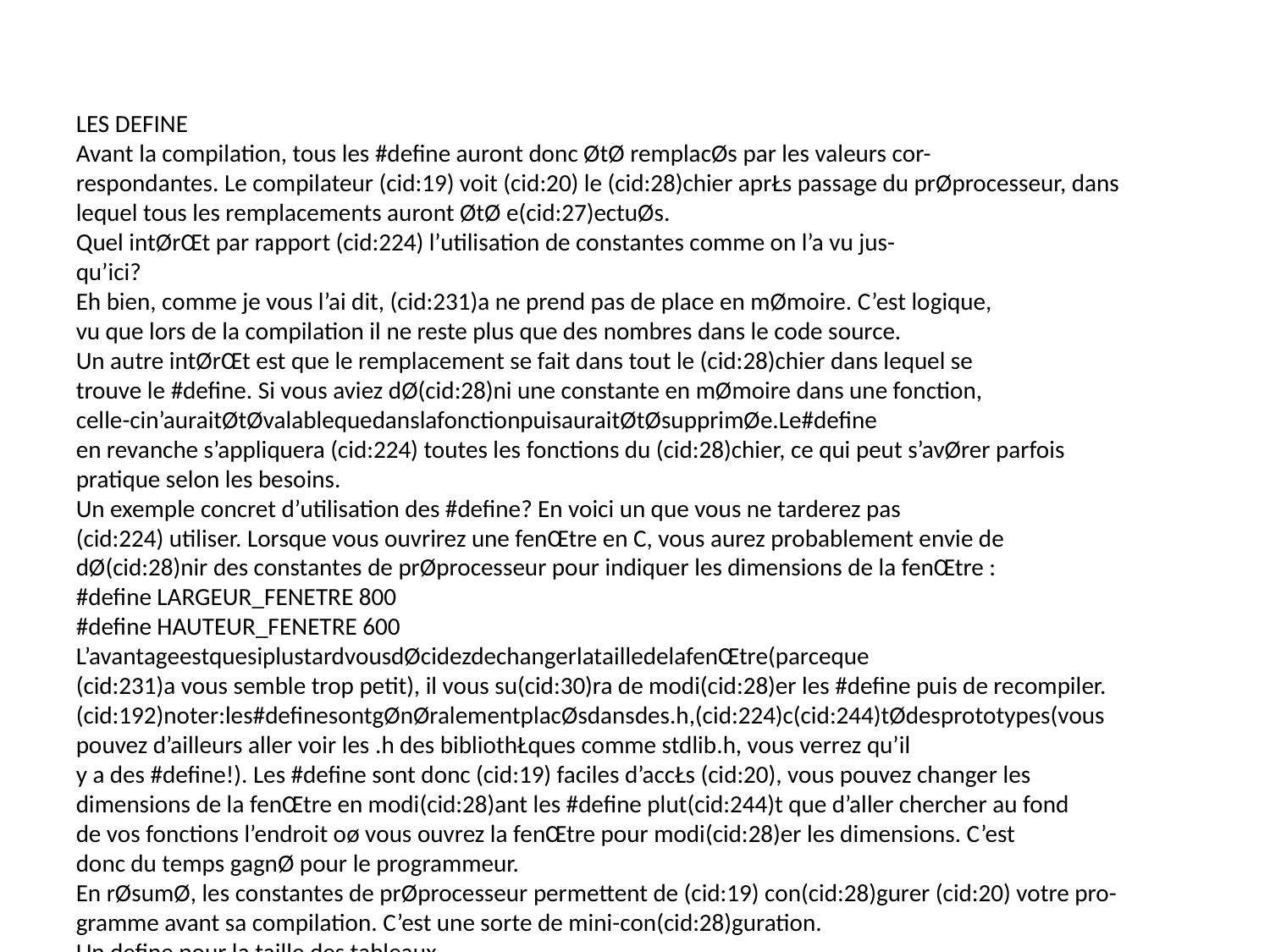

LES DEFINE
Avant la compilation, tous les #define auront donc ØtØ remplacØs par les valeurs cor-
respondantes. Le compilateur (cid:19) voit (cid:20) le (cid:28)chier aprŁs passage du prØprocesseur, dans
lequel tous les remplacements auront ØtØ e(cid:27)ectuØs.
Quel intØrŒt par rapport (cid:224) l’utilisation de constantes comme on l’a vu jus-
qu’ici?
Eh bien, comme je vous l’ai dit, (cid:231)a ne prend pas de place en mØmoire. C’est logique,
vu que lors de la compilation il ne reste plus que des nombres dans le code source.
Un autre intØrŒt est que le remplacement se fait dans tout le (cid:28)chier dans lequel se
trouve le #define. Si vous aviez dØ(cid:28)ni une constante en mØmoire dans une fonction,
celle-cin’auraitØtØvalablequedanslafonctionpuisauraitØtØsupprimØe.Le#define
en revanche s’appliquera (cid:224) toutes les fonctions du (cid:28)chier, ce qui peut s’avØrer parfois
pratique selon les besoins.
Un exemple concret d’utilisation des #define? En voici un que vous ne tarderez pas
(cid:224) utiliser. Lorsque vous ouvrirez une fenŒtre en C, vous aurez probablement envie de
dØ(cid:28)nir des constantes de prØprocesseur pour indiquer les dimensions de la fenŒtre :
#define LARGEUR_FENETRE 800
#define HAUTEUR_FENETRE 600
L’avantageestquesiplustardvousdØcidezdechangerlatailledelafenŒtre(parceque
(cid:231)a vous semble trop petit), il vous su(cid:30)ra de modi(cid:28)er les #define puis de recompiler.
(cid:192)noter:les#definesontgØnØralementplacØsdansdes.h,(cid:224)c(cid:244)tØdesprototypes(vous
pouvez d’ailleurs aller voir les .h des bibliothŁques comme stdlib.h, vous verrez qu’il
y a des #define!). Les #define sont donc (cid:19) faciles d’accŁs (cid:20), vous pouvez changer les
dimensions de la fenŒtre en modi(cid:28)ant les #define plut(cid:244)t que d’aller chercher au fond
de vos fonctions l’endroit oø vous ouvrez la fenŒtre pour modi(cid:28)er les dimensions. C’est
donc du temps gagnØ pour le programmeur.
En rØsumØ, les constantes de prØprocesseur permettent de (cid:19) con(cid:28)gurer (cid:20) votre pro-
gramme avant sa compilation. C’est une sorte de mini-con(cid:28)guration.
Un define pour la taille des tableaux
OnutilisesouventlesdefinepourdØ(cid:28)nirlatailledestableaux.OnØcritparexemple:
#define TAILLE_MAX 1000
int main(int argc, char *argv[])
{
char chaine1[TAILLE_MAX], chaine2[TAILLE_MAX];
// ...
191